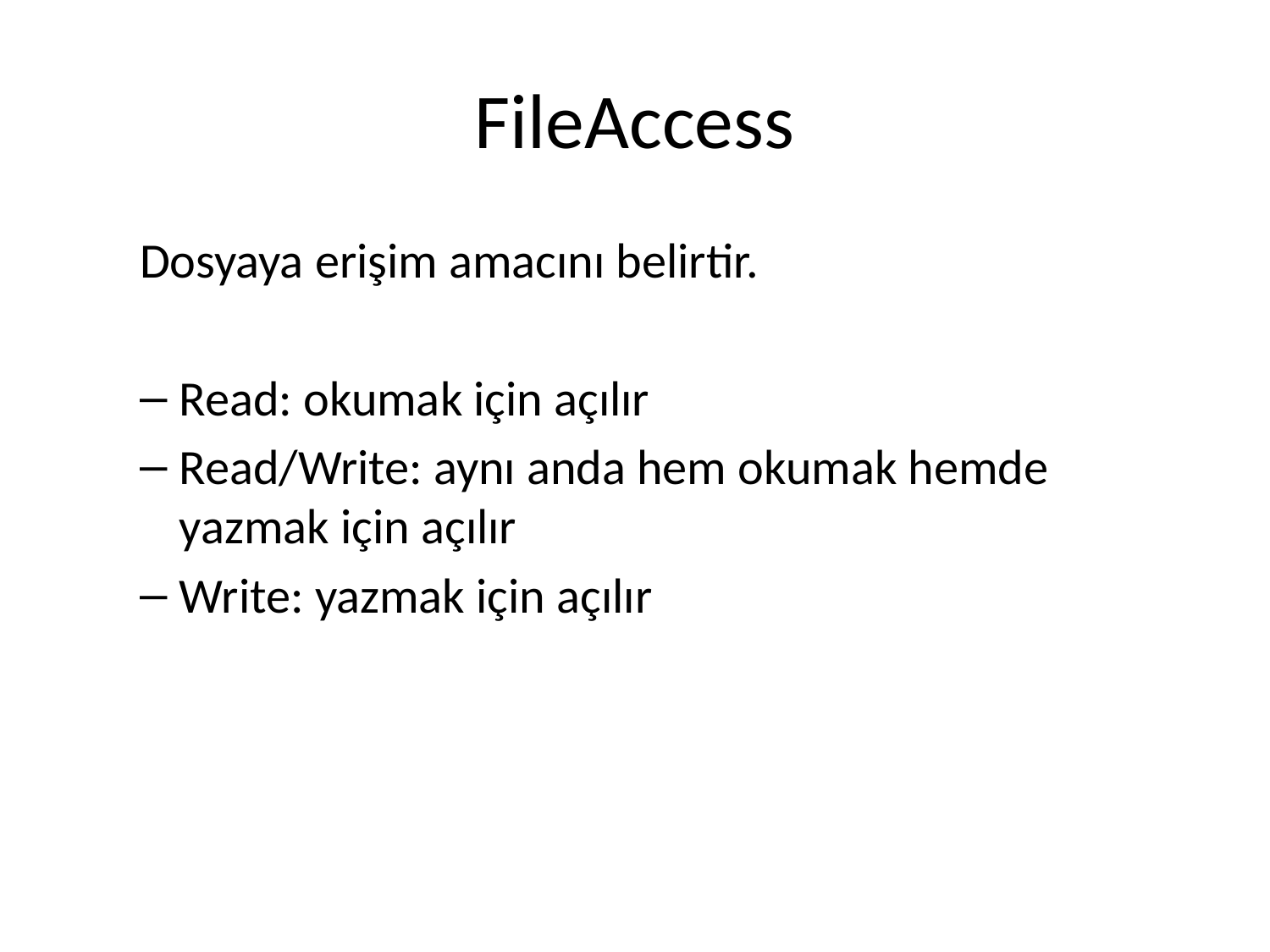

# FileAccess
Dosyaya erişim amacını belirtir.

Read: okumak için açılır
Read/Write: aynı anda hem okumak hemde yazmak için açılır
Write: yazmak için açılır